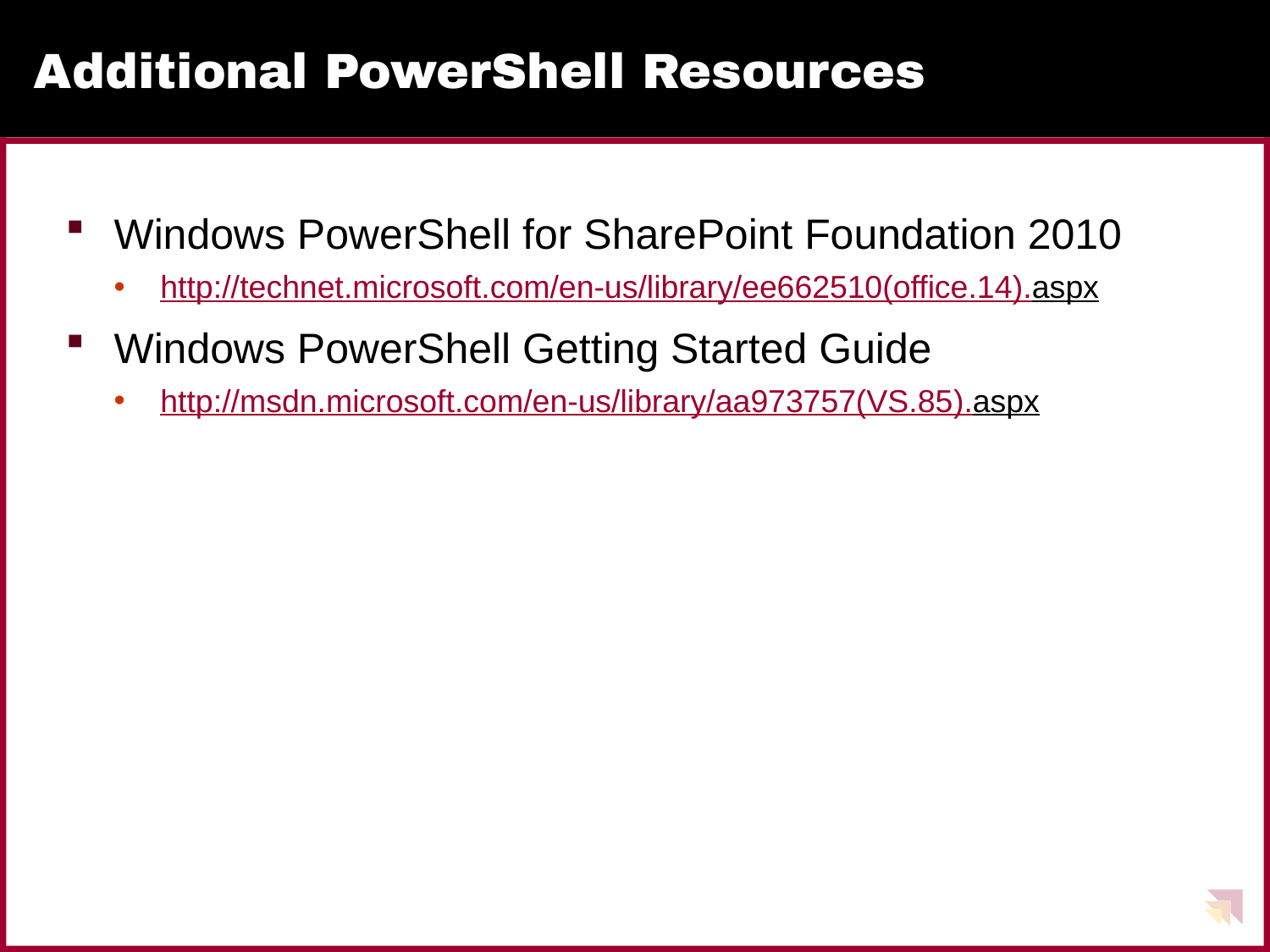

# Additional PowerShell Resources
Windows PowerShell for SharePoint Foundation 2010
http://technet.microsoft.com/en-us/library/ee662510(office.14).aspx
Windows PowerShell Getting Started Guide
http://msdn.microsoft.com/en-us/library/aa973757(VS.85).aspx